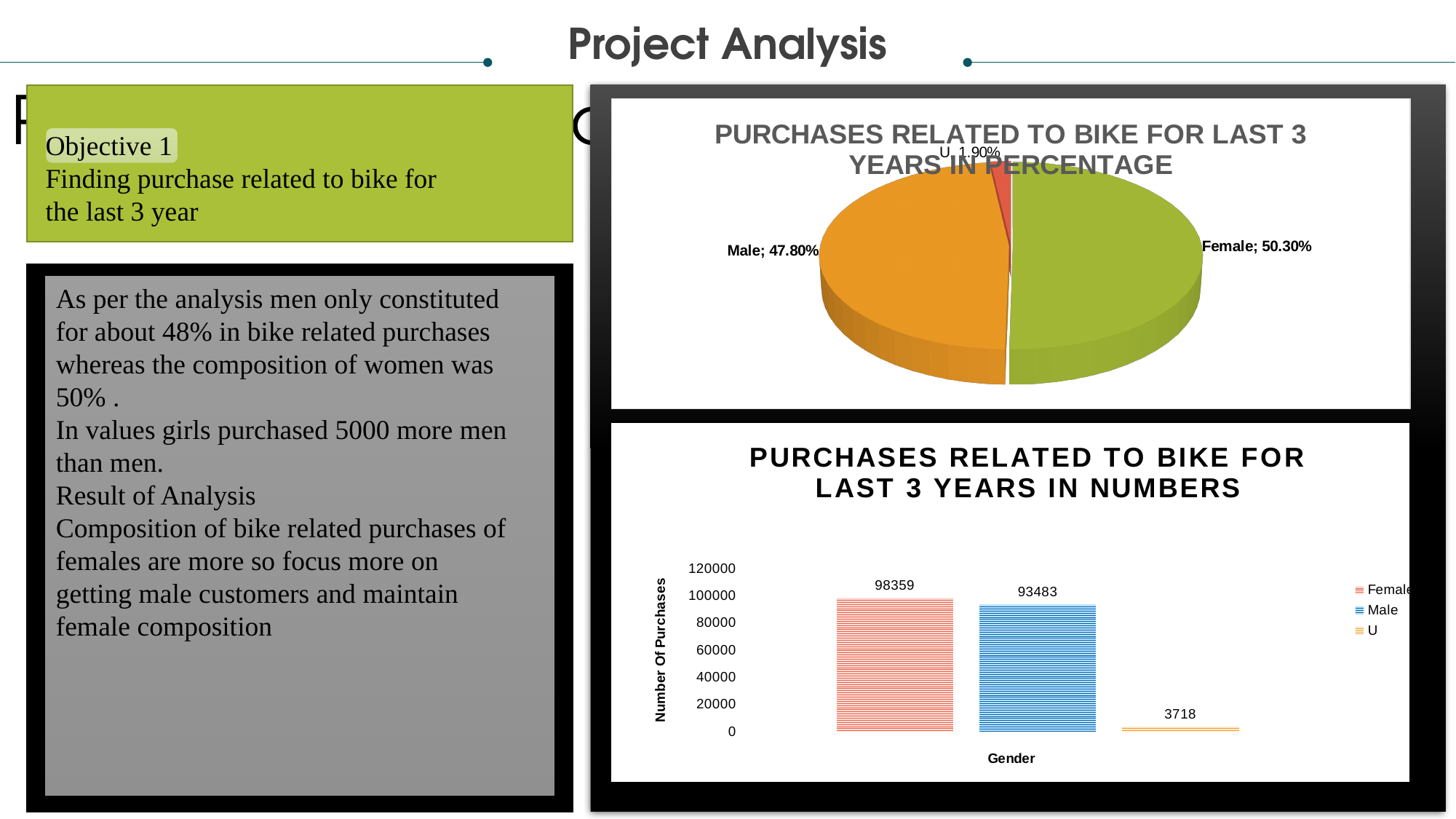

Project Analysis
Project analysis slide 2

[unsupported chart]

Objective 1
Finding purchase related to bike for the last 3 year

As per the analysis men only constituted for about 48% in bike related purchases whereas the composition of women was 50% .
In values girls purchased 5000 more men than men.
Result of Analysis
Composition of bike related purchases of females are more so focus more on getting male customers and maintain female composition

### Chart: PURCHASES RELATED TO BIKE FOR LAST 3 YEARS IN NUMBERS

| Category | Female | Male | U |
|---|---|---|---|
| Total | 98359.0 | 93483.0 | 3718.0 |